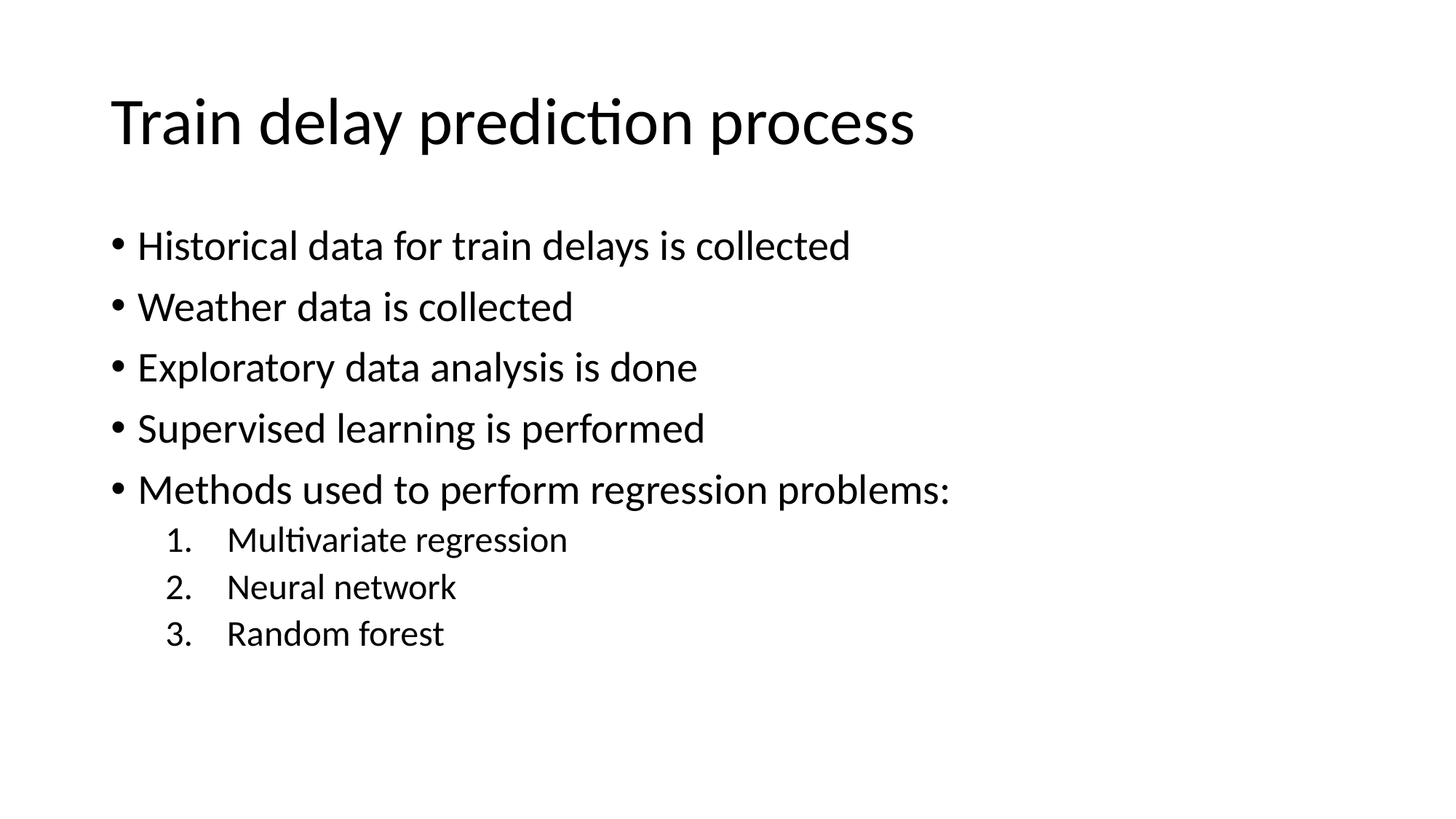

# Train delay prediction process
Historical data for train delays is collected
Weather data is collected
Exploratory data analysis is done
Supervised learning is performed
Methods used to perform regression problems:
Multivariate regression
Neural network
Random forest